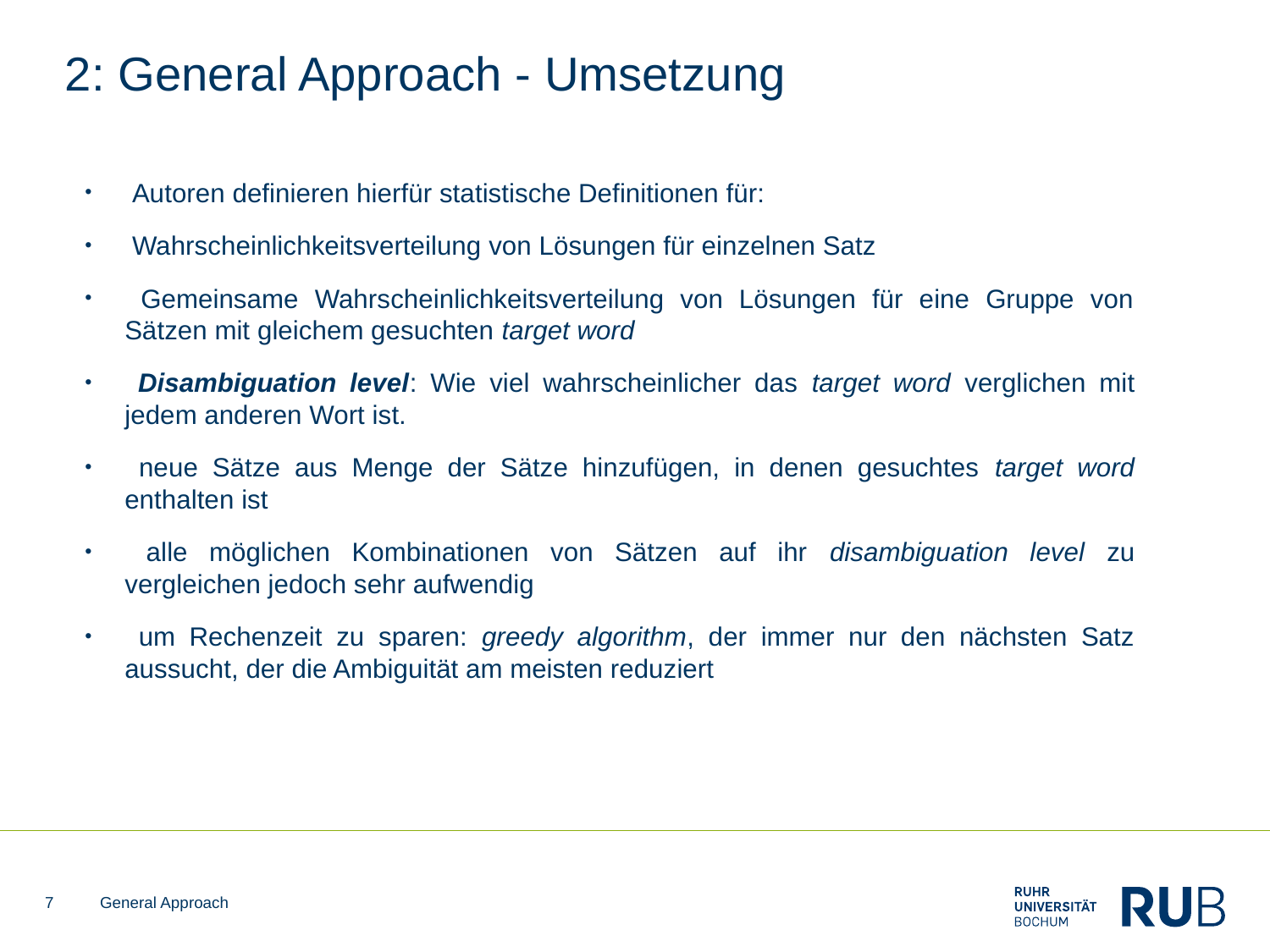

# 2: General Approach - Umsetzung
 Autoren definieren hierfür statistische Definitionen für:
 Wahrscheinlichkeitsverteilung von Lösungen für einzelnen Satz
 Gemeinsame Wahrscheinlichkeitsverteilung von Lösungen für eine Gruppe von Sätzen mit gleichem gesuchten target word
 Disambiguation level: Wie viel wahrscheinlicher das target word verglichen mit jedem anderen Wort ist.
 neue Sätze aus Menge der Sätze hinzufügen, in denen gesuchtes target word enthalten ist
 alle möglichen Kombinationen von Sätzen auf ihr disambiguation level zu vergleichen jedoch sehr aufwendig
 um Rechenzeit zu sparen: greedy algorithm, der immer nur den nächsten Satz aussucht, der die Ambiguität am meisten reduziert
7
General Approach